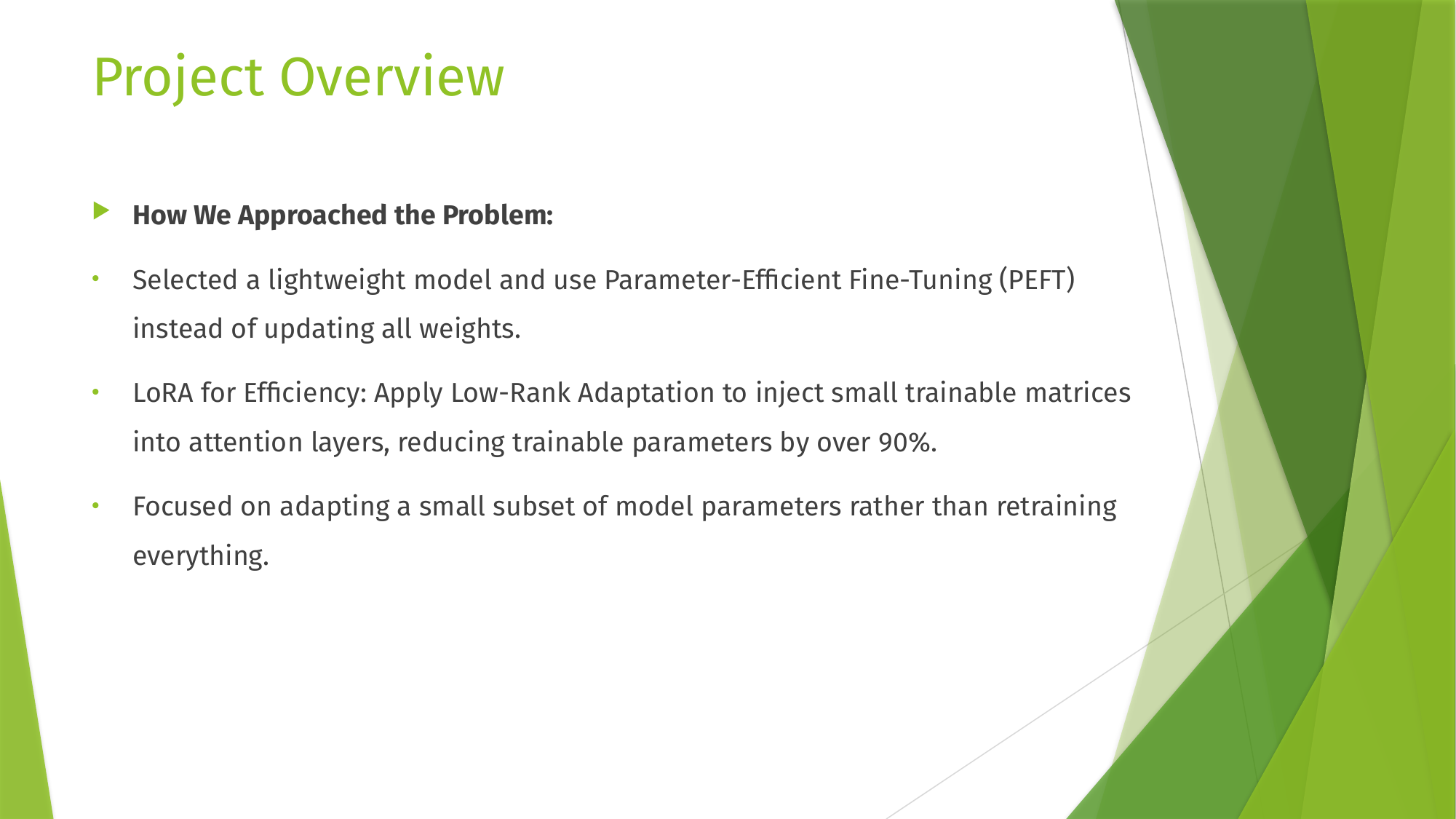

# Project Overview
How We Approached the Problem:
Selected a lightweight model and use Parameter-Efficient Fine-Tuning (PEFT) instead of updating all weights.
LoRA for Efficiency: Apply Low-Rank Adaptation to inject small trainable matrices into attention layers, reducing trainable parameters by over 90%.
Focused on adapting a small subset of model parameters rather than retraining everything.